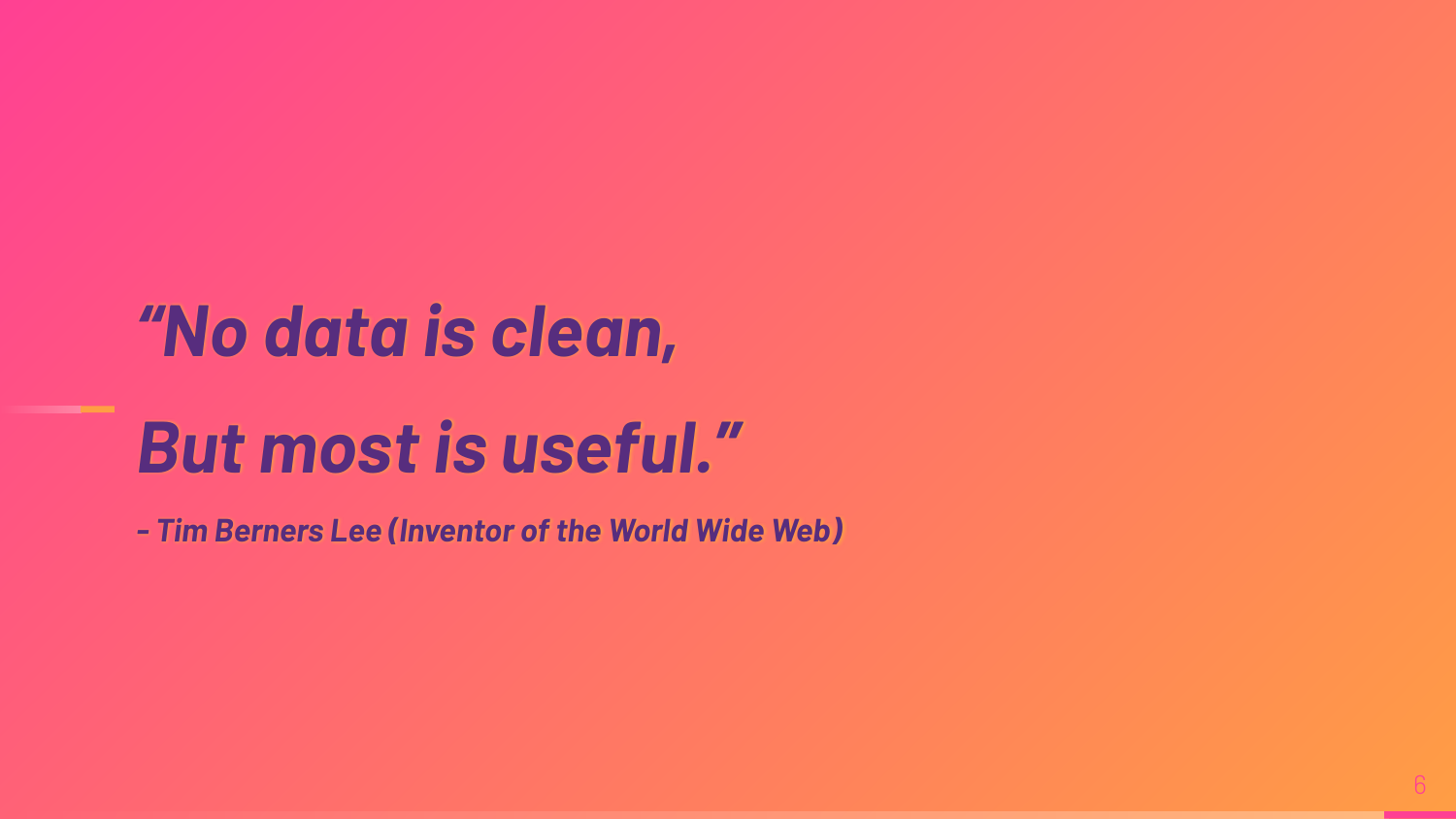

“No data is clean,
But most is useful.”
- Tim Berners Lee (Inventor of the World Wide Web)
6